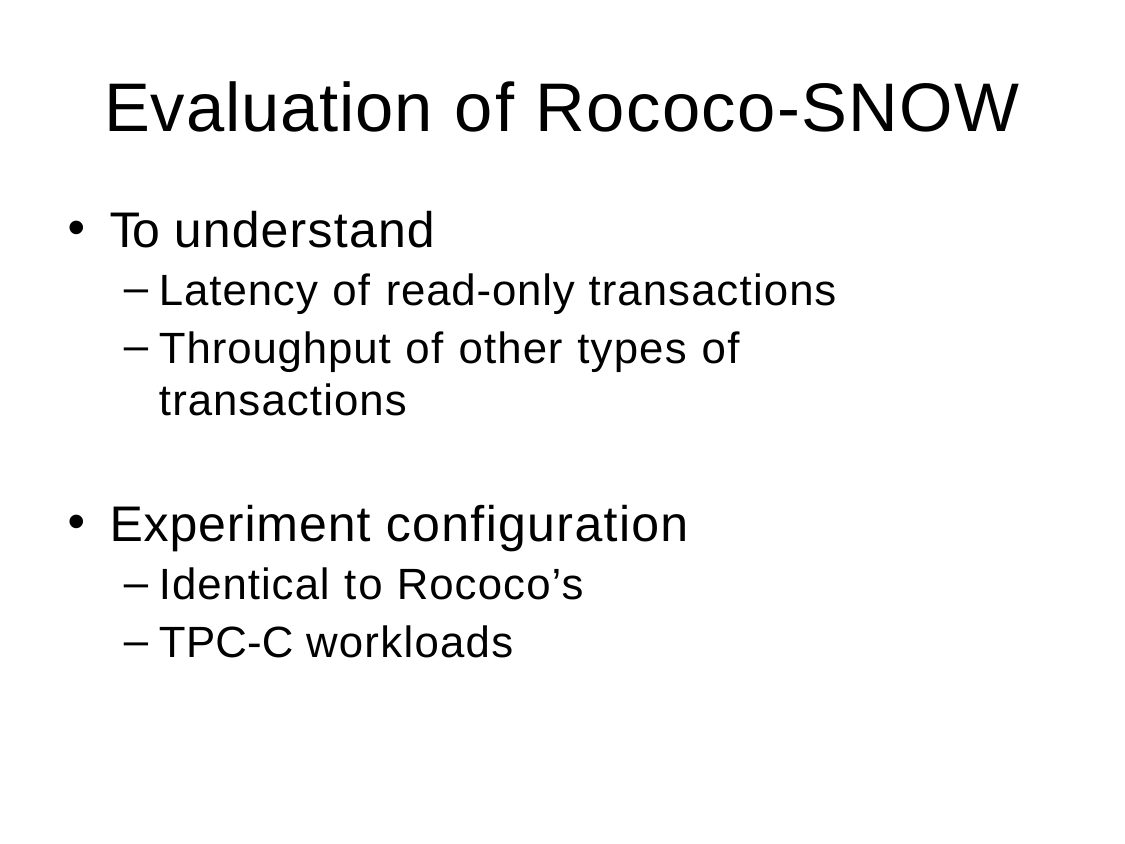

# Evaluation of Rococo-SNOW
To understand
Latency of read-only transactions
Throughput of other types of transactions

Experiment configuration
Identical to Rococo’s
TPC-C workloads